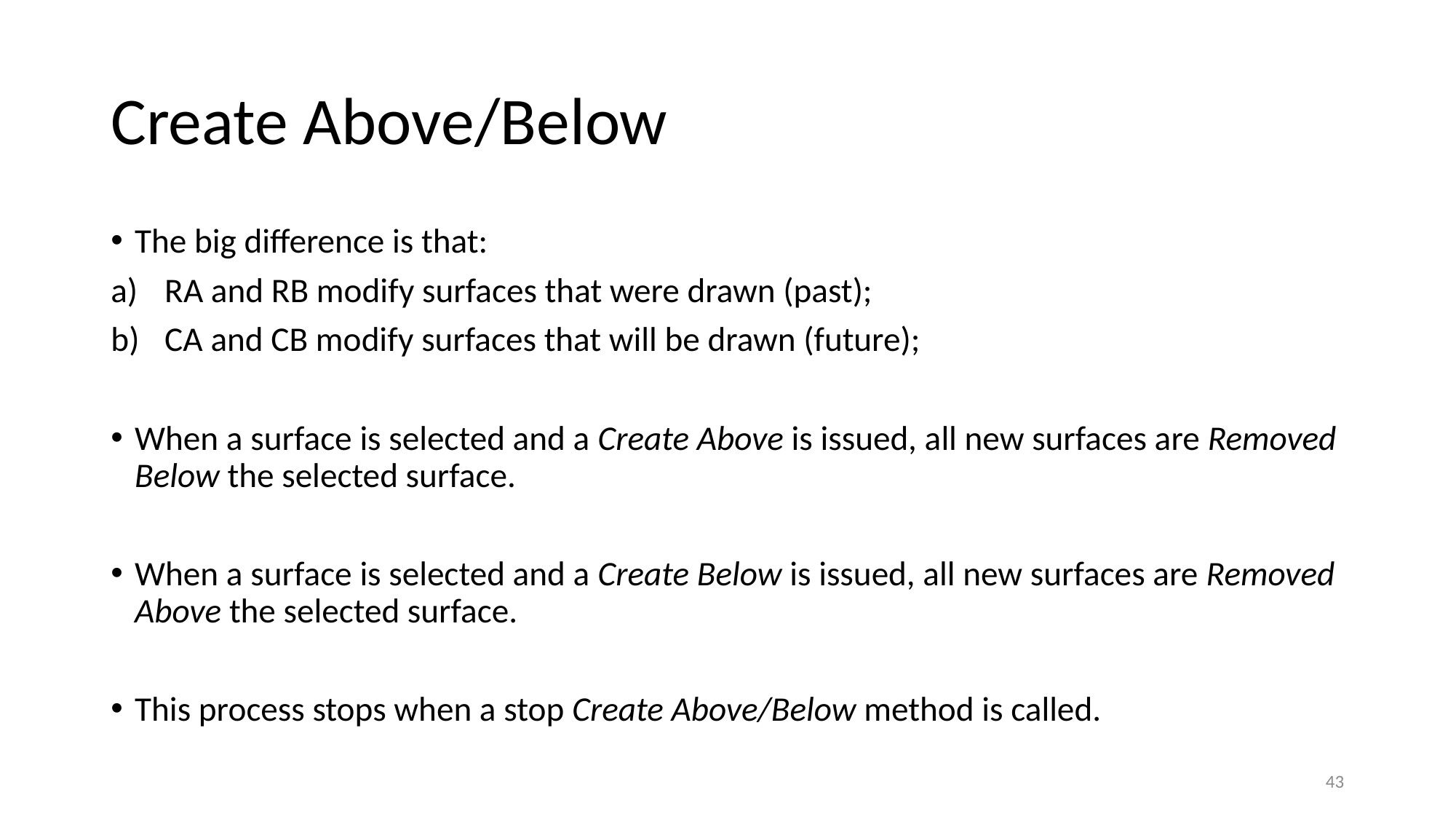

# Create Above/Below
The big difference is that:
RA and RB modify surfaces that were drawn (past);
CA and CB modify surfaces that will be drawn (future);

When a surface is selected and a Create Above is issued, all new surfaces are Removed Below the selected surface.

When a surface is selected and a Create Below is issued, all new surfaces are Removed Above the selected surface.

This process stops when a stop Create Above/Below method is called.
43